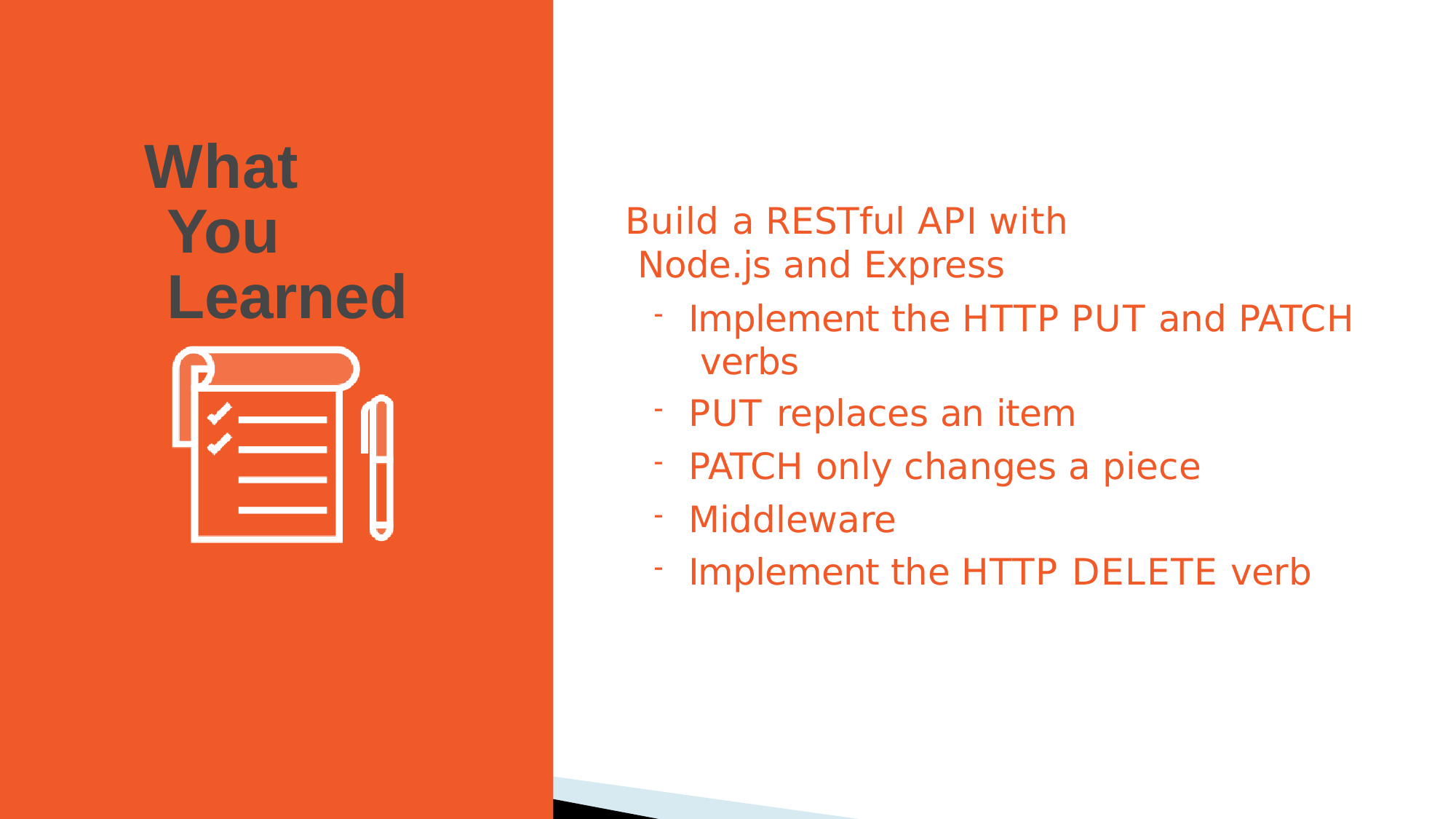

# What You  Learned
Build a RESTful API with  Node.js and Express
Implement the HTTP PUT and PATCH  verbs
PUT replaces an item
PATCH only changes a piece
Middleware
Implement the HTTP DELETE verb